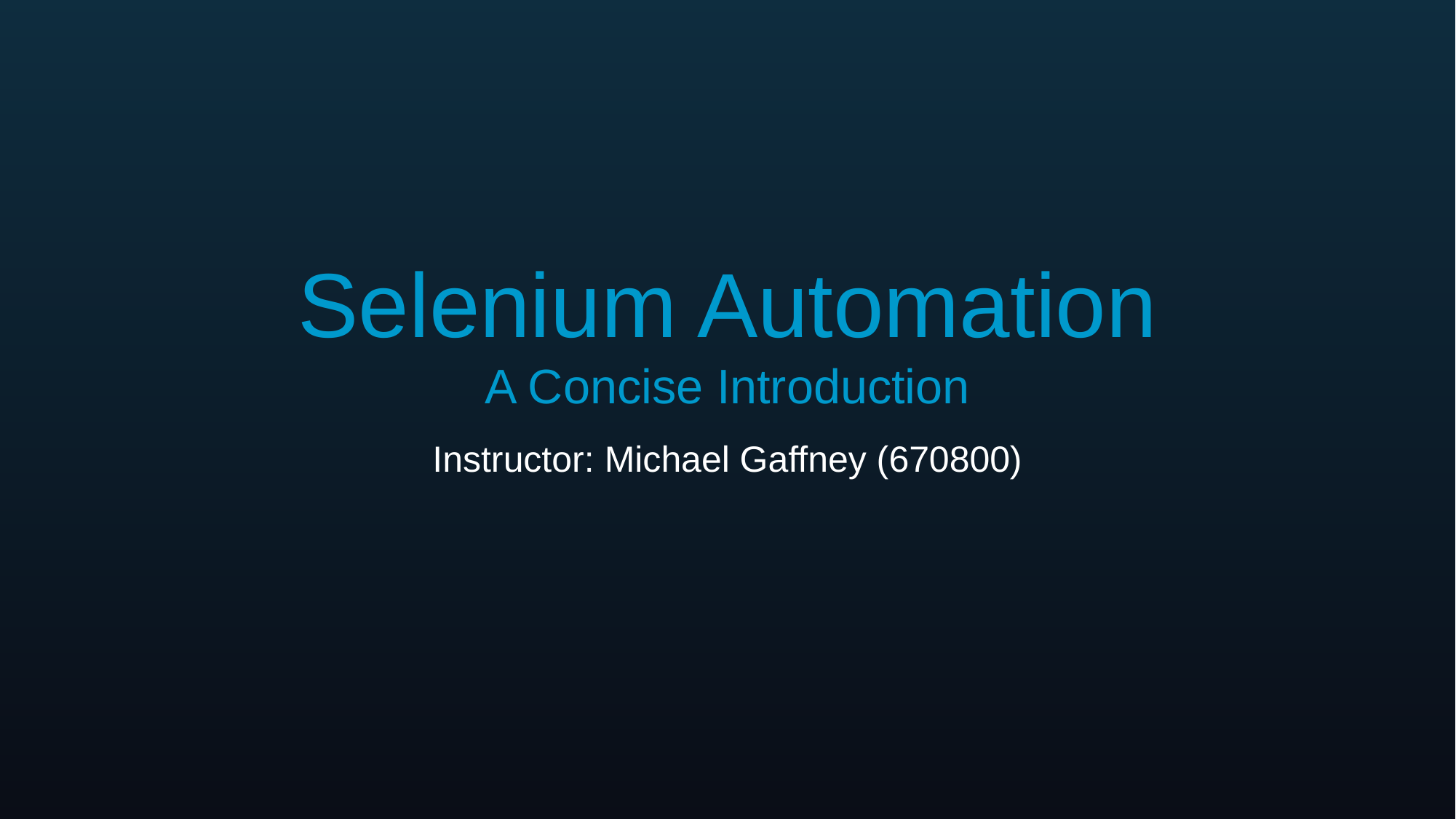

# Selenium Automation A Concise Introduction
Instructor: Michael Gaffney (670800)